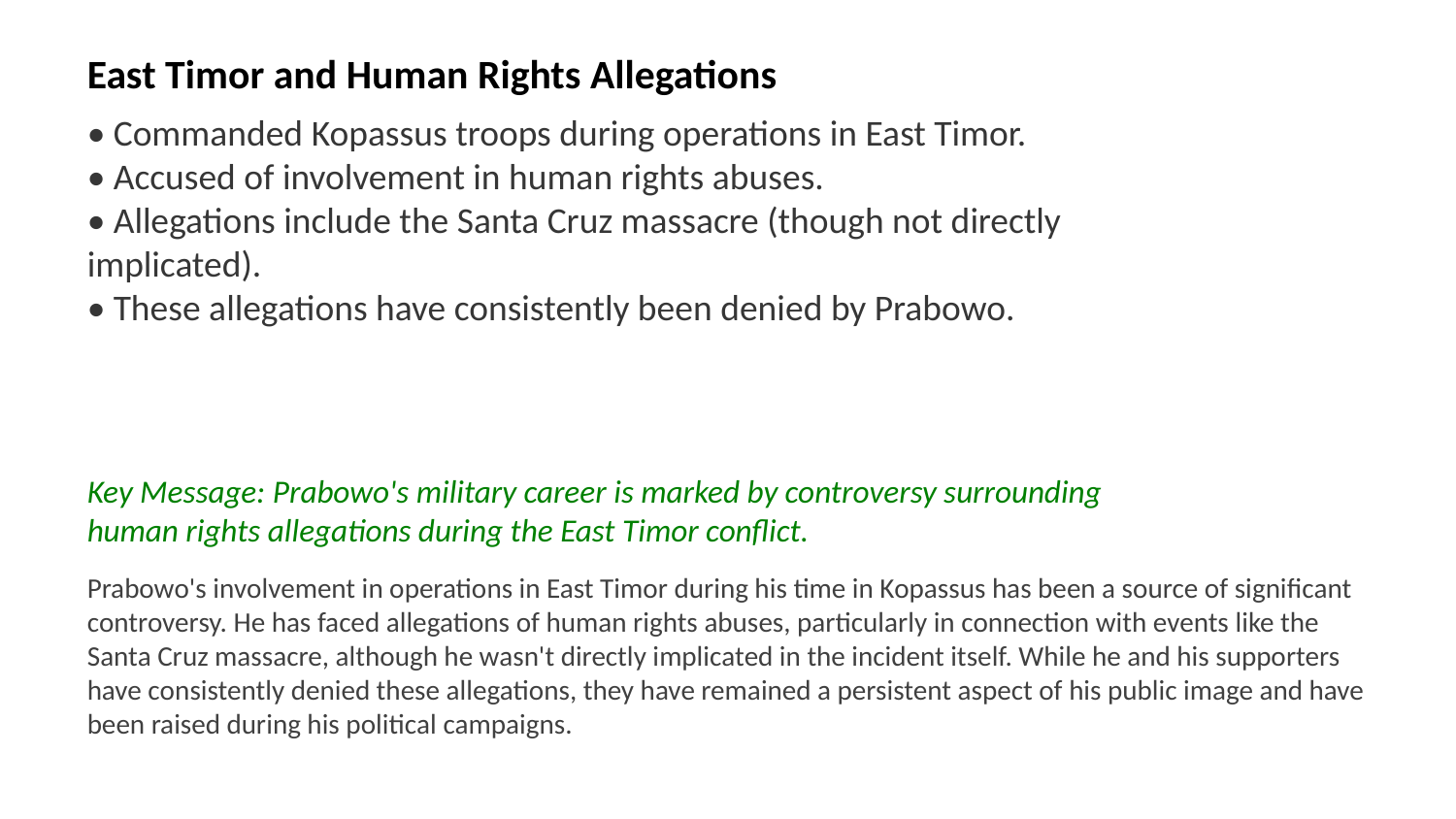

East Timor and Human Rights Allegations
• Commanded Kopassus troops during operations in East Timor.
• Accused of involvement in human rights abuses.
• Allegations include the Santa Cruz massacre (though not directly implicated).
• These allegations have consistently been denied by Prabowo.
Key Message: Prabowo's military career is marked by controversy surrounding human rights allegations during the East Timor conflict.
Prabowo's involvement in operations in East Timor during his time in Kopassus has been a source of significant controversy. He has faced allegations of human rights abuses, particularly in connection with events like the Santa Cruz massacre, although he wasn't directly implicated in the incident itself. While he and his supporters have consistently denied these allegations, they have remained a persistent aspect of his public image and have been raised during his political campaigns.
Images: East Timor conflict, Kopassus in East Timor, Santa Cruz massacre, human rights protests